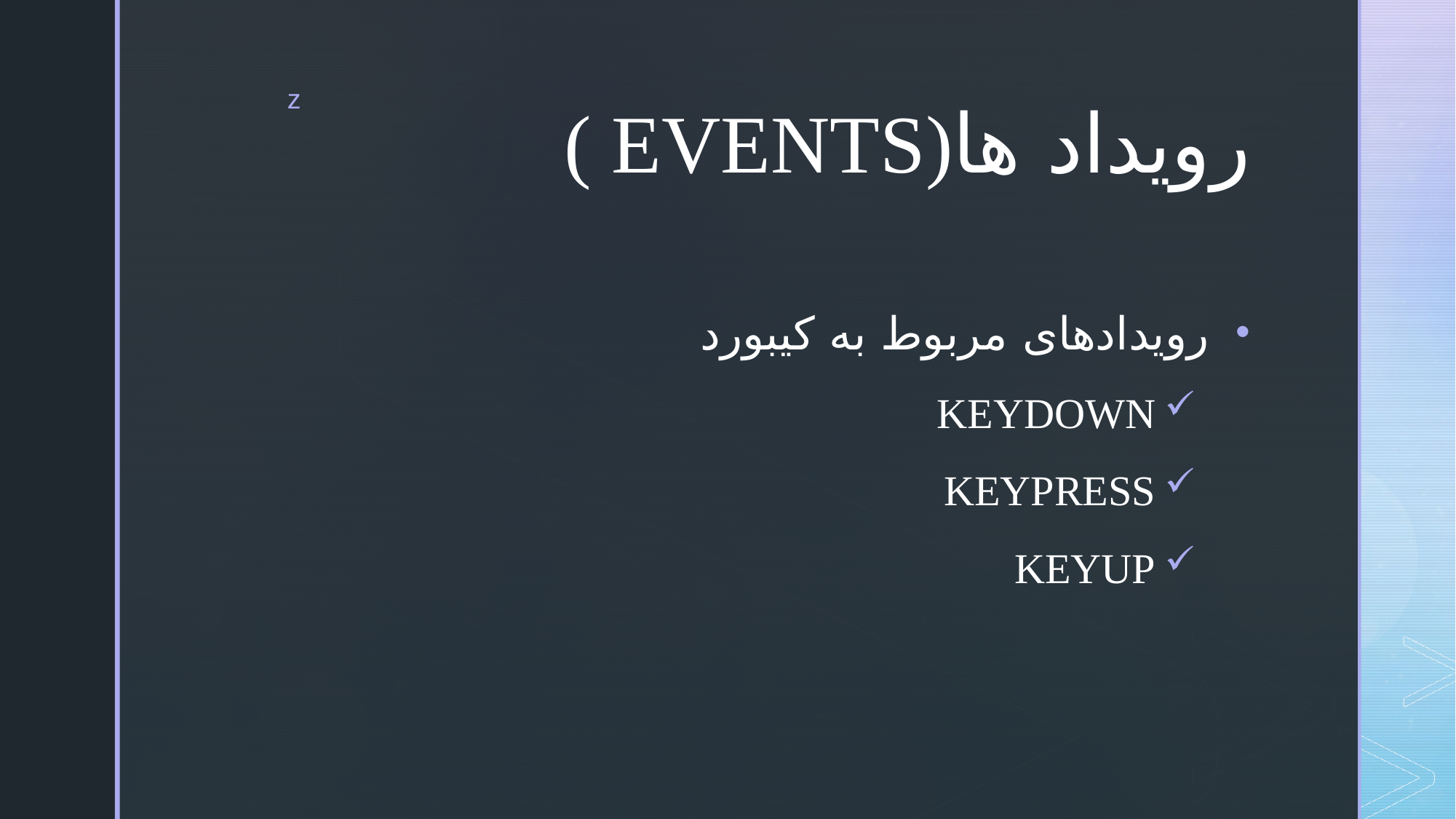

# رویداد ها(EVENTS )
رویدادهای مربوط به کیبورد
KEYDOWN
KEYPRESS
KEYUP